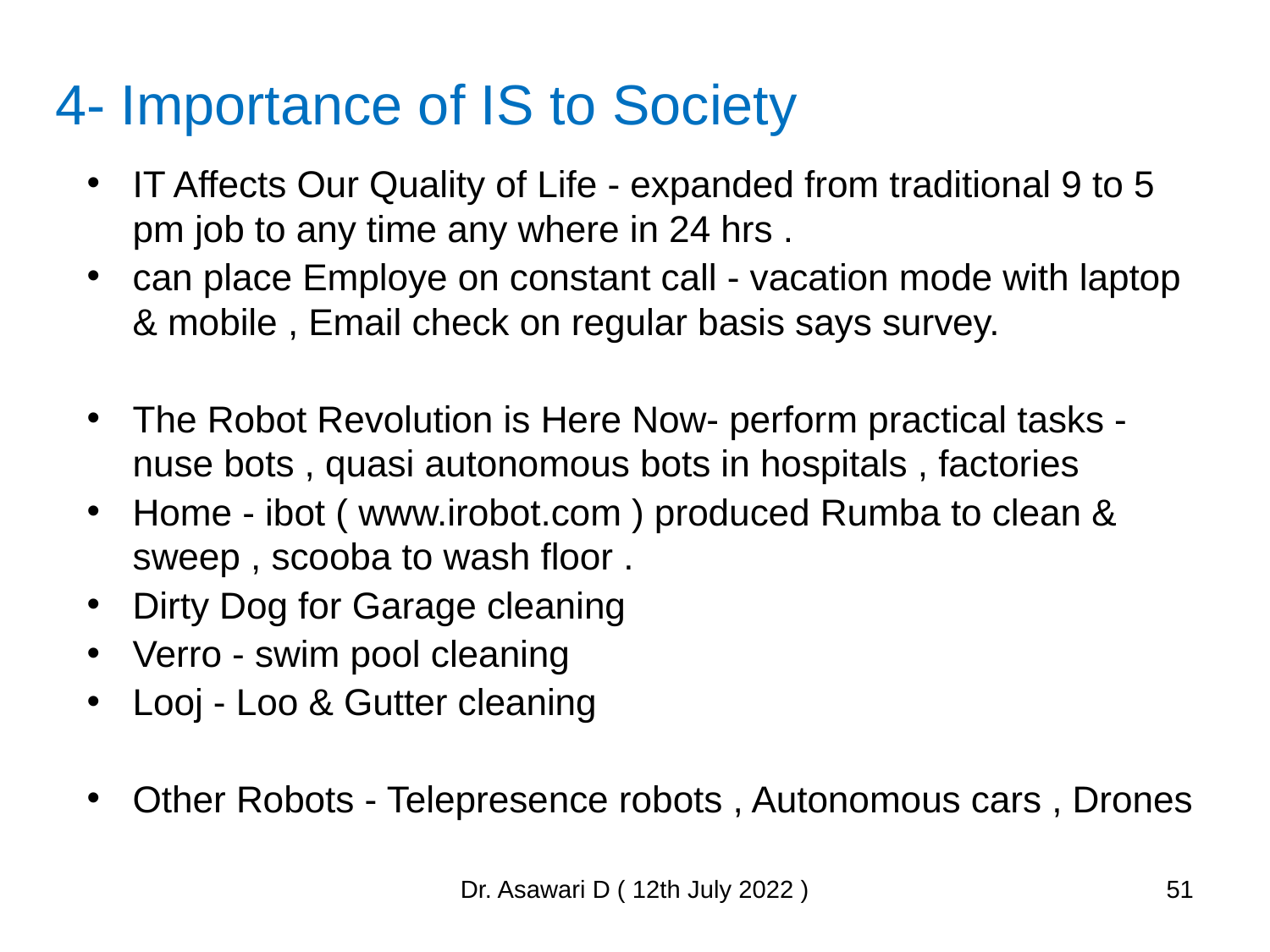

4- Importance of IS to Society
IT Affects Our Quality of Life - expanded from traditional 9 to 5 pm job to any time any where in 24 hrs .
can place Employe on constant call - vacation mode with laptop & mobile , Email check on regular basis says survey.

The Robot Revolution is Here Now- perform practical tasks - nuse bots , quasi autonomous bots in hospitals , factories
Home - ibot ( www.irobot.com ) produced Rumba to clean & sweep , scooba to wash floor .
Dirty Dog for Garage cleaning
Verro - swim pool cleaning
Looj - Loo & Gutter cleaning

Other Robots - Telepresence robots , Autonomous cars , Drones

Dr. Asawari D ( 12th July 2022 )
51